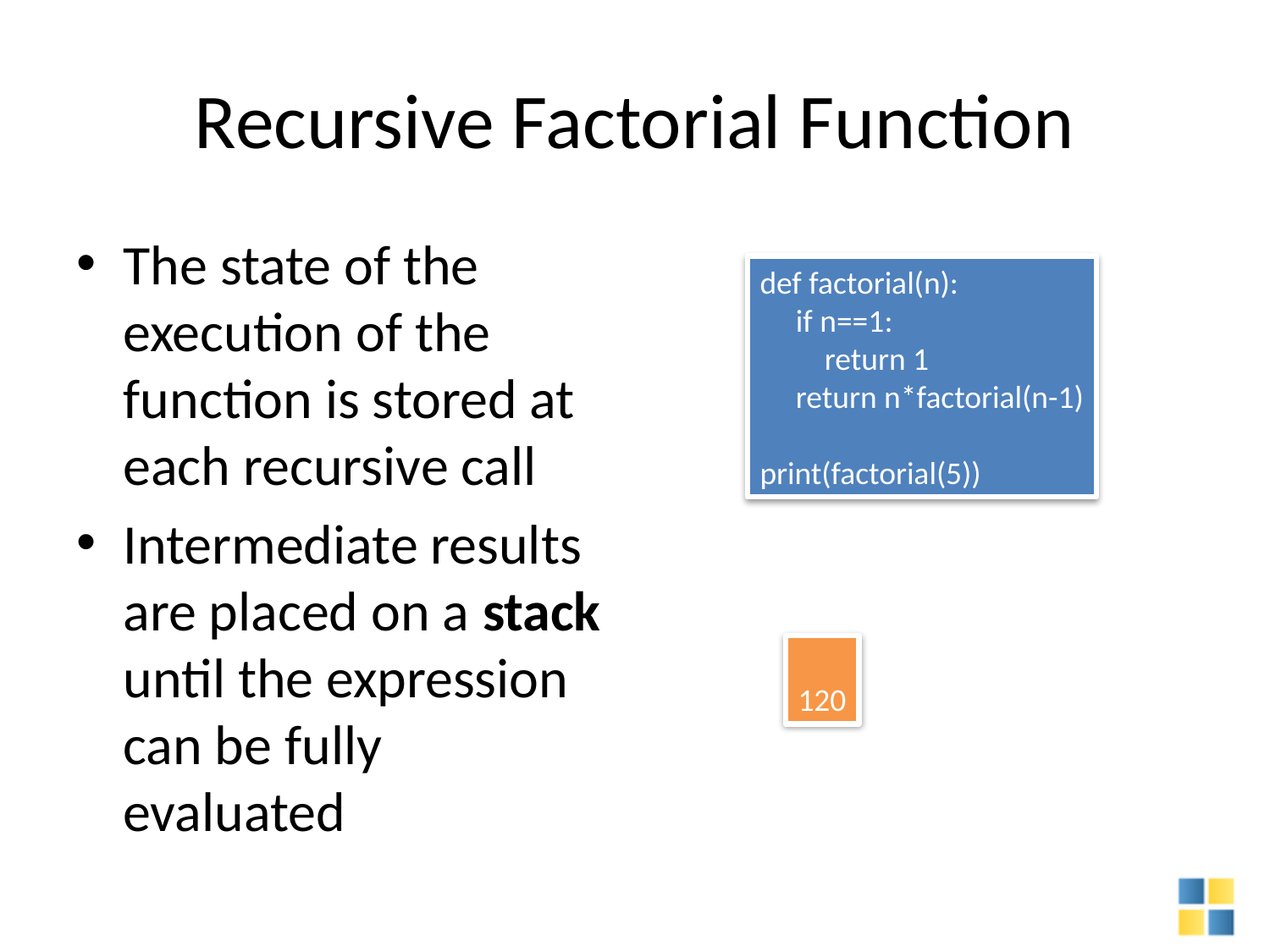

# Recursive Factorial Function
The state of the execution of the function is stored at each recursive call
Intermediate results are placed on a stack until the expression can be fully evaluated
def factorial(n):
     if n==1:
         return 1
     return n*factorial(n-1)

print(factorial(5))

120